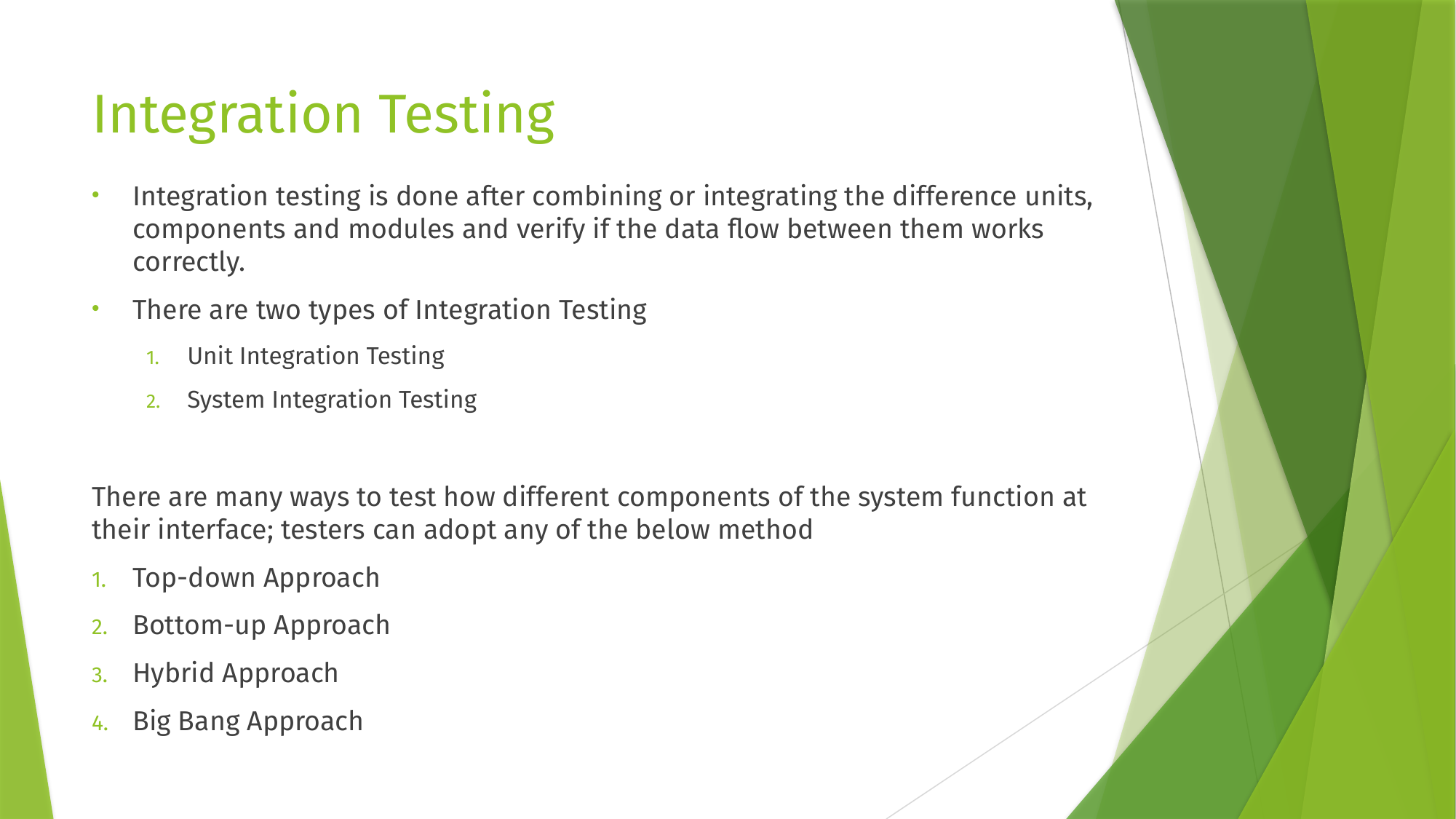

# Integration Testing
Integration testing is done after combining or integrating the difference units, components and modules and verify if the data flow between them works correctly.
There are two types of Integration Testing
Unit Integration Testing
System Integration Testing

There are many ways to test how different components of the system function at their interface; testers can adopt any of the below method
Top-down Approach
Bottom-up Approach
Hybrid Approach
Big Bang Approach